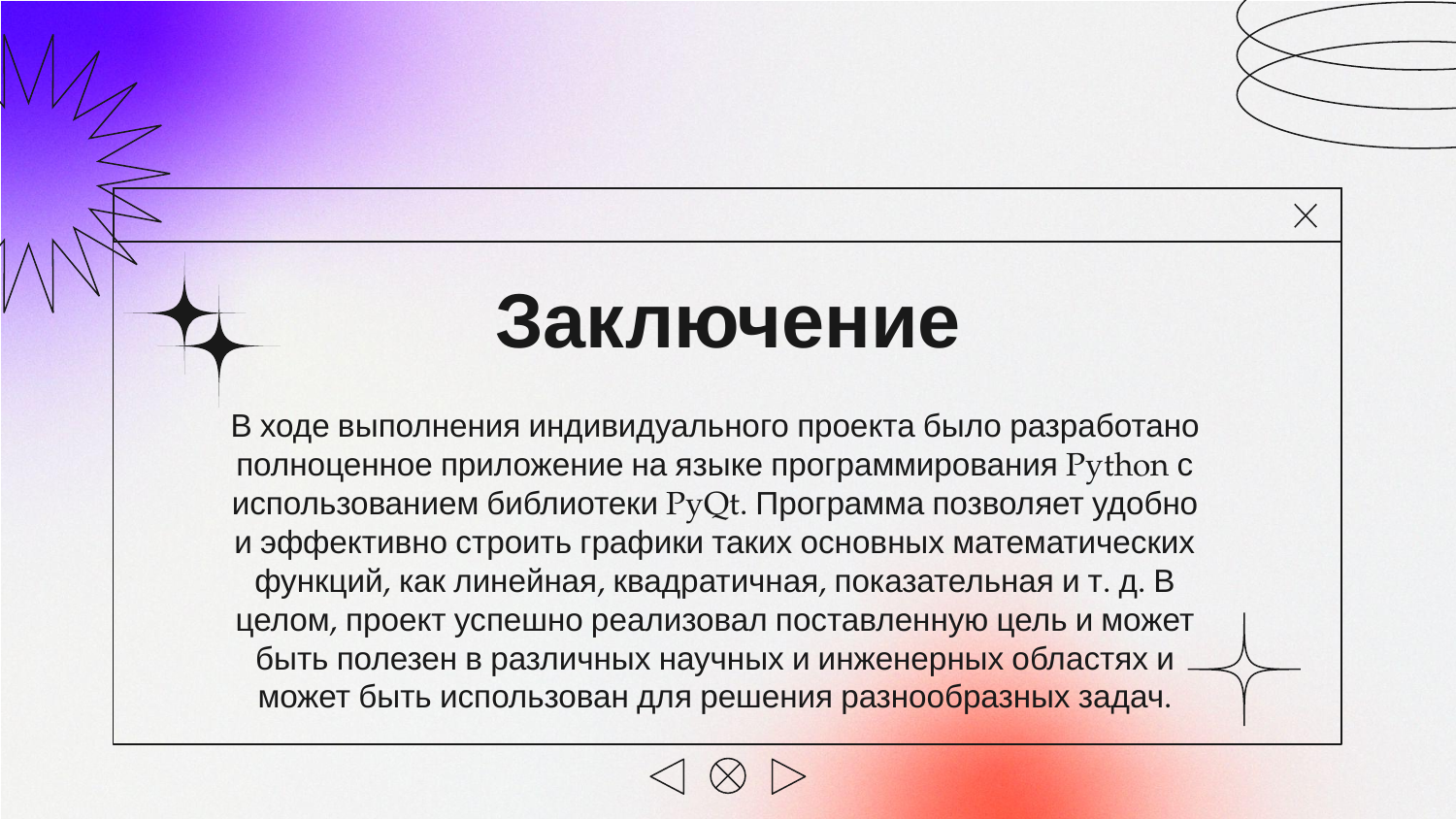

# Заключение
В ходе выполнения индивидуального проекта было разработано полноценное приложение на языке программирования Python с использованием библиотеки PyQt. Программа позволяет удобно и эффективно строить графики таких основных математических функций, как линейная, квадратичная, показательная и т. д. В целом, проект успешно реализовал поставленную цель и может быть полезен в различных научных и инженерных областях и может быть использован для решения разнообразных задач.